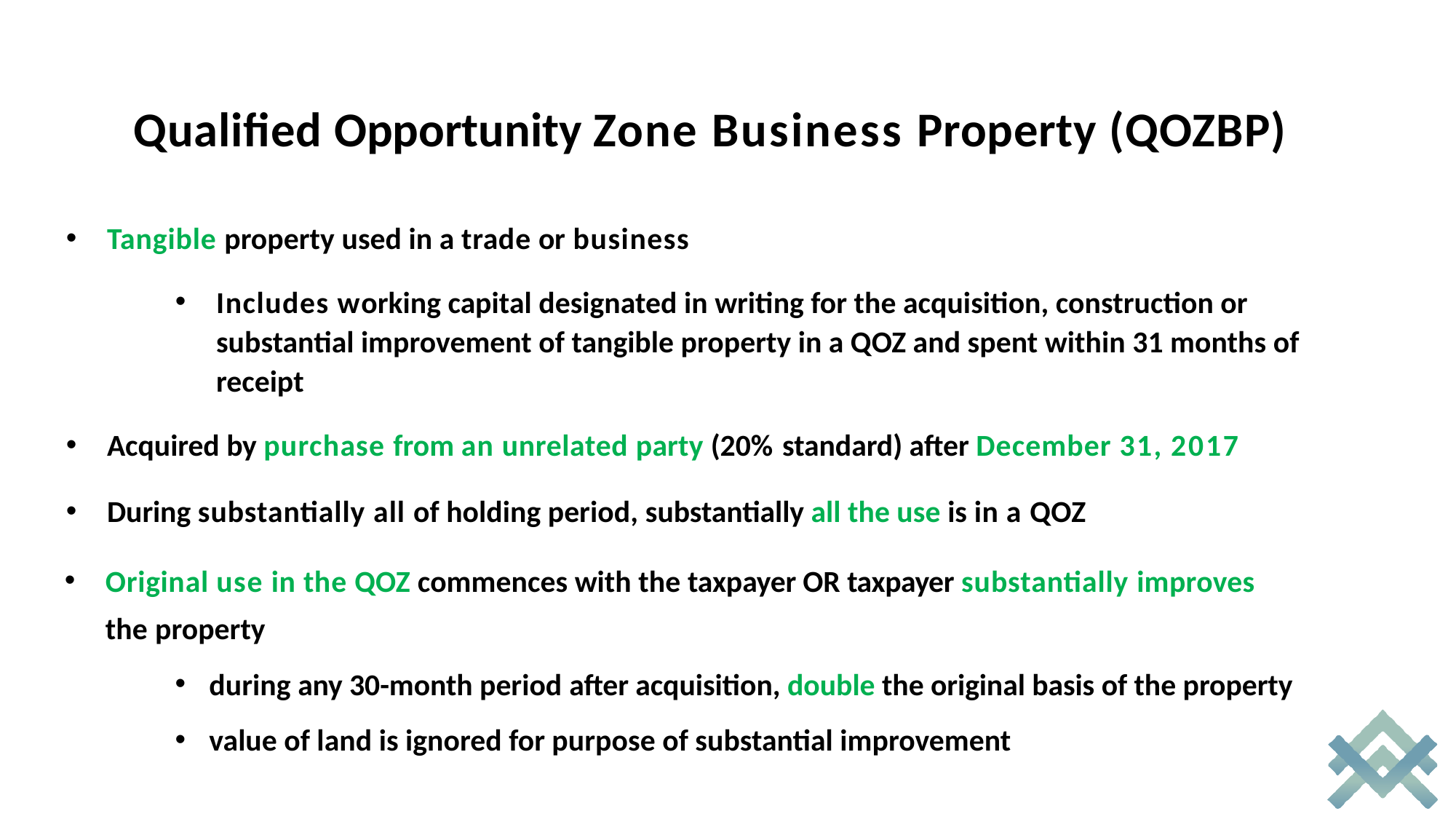

# Qualified Opportunity Zone Business Property (QOZBP)
Tangible property used in a trade or business
Includes working capital designated in writing for the acquisition, construction or substantial improvement of tangible property in a QOZ and spent within 31 months of receipt
Acquired by purchase from an unrelated party (20% standard) after December 31, 2017
During substantially all of holding period, substantially all the use is in a QOZ
Original use in the QOZ commences with the taxpayer OR taxpayer substantially improves the property
during any 30-month period after acquisition, double the original basis of the property
value of land is ignored for purpose of substantial improvement